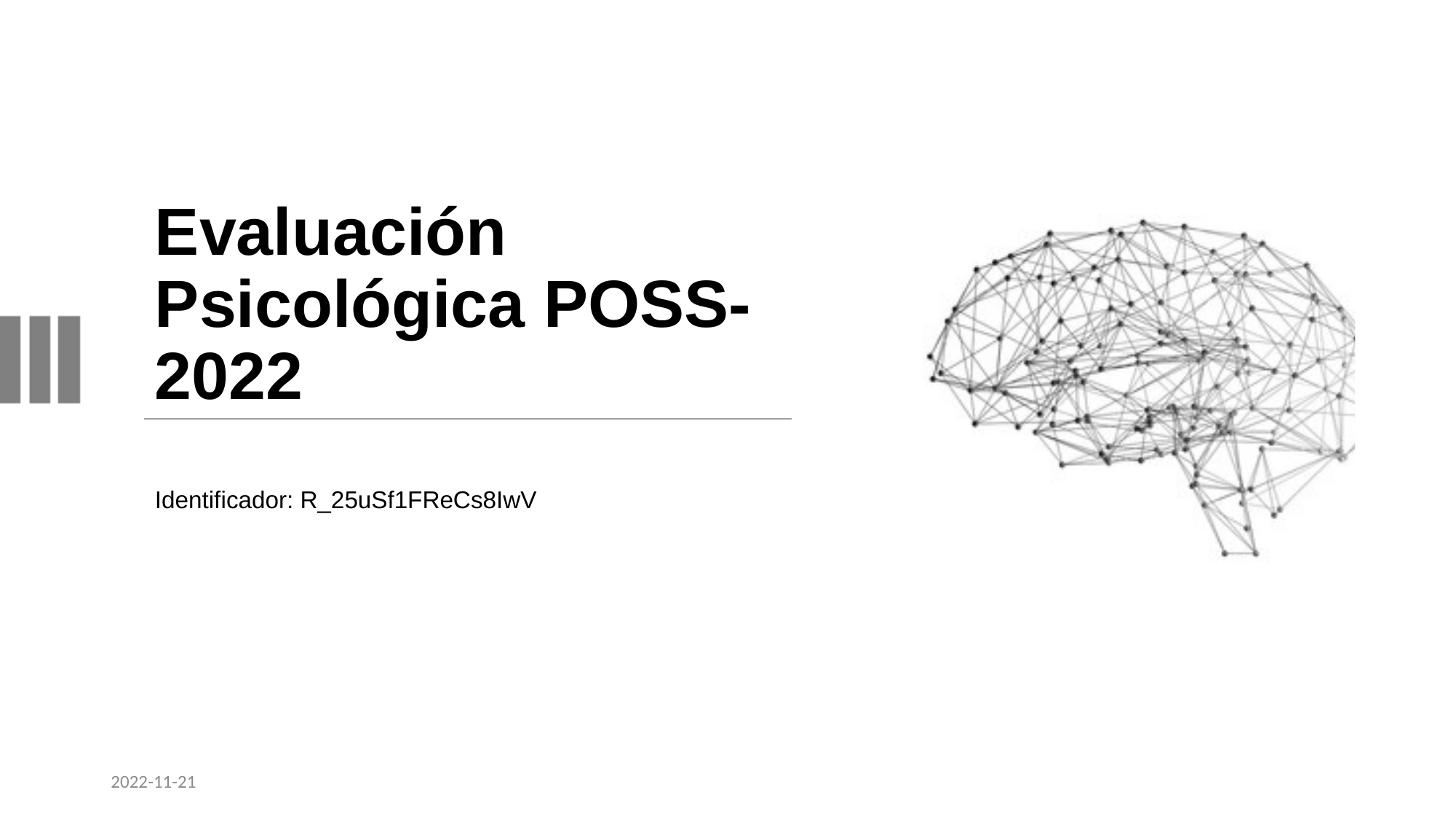

# Evaluación Psicológica POSS-2022
Identificador: R_25uSf1FReCs8IwV
2022-11-21